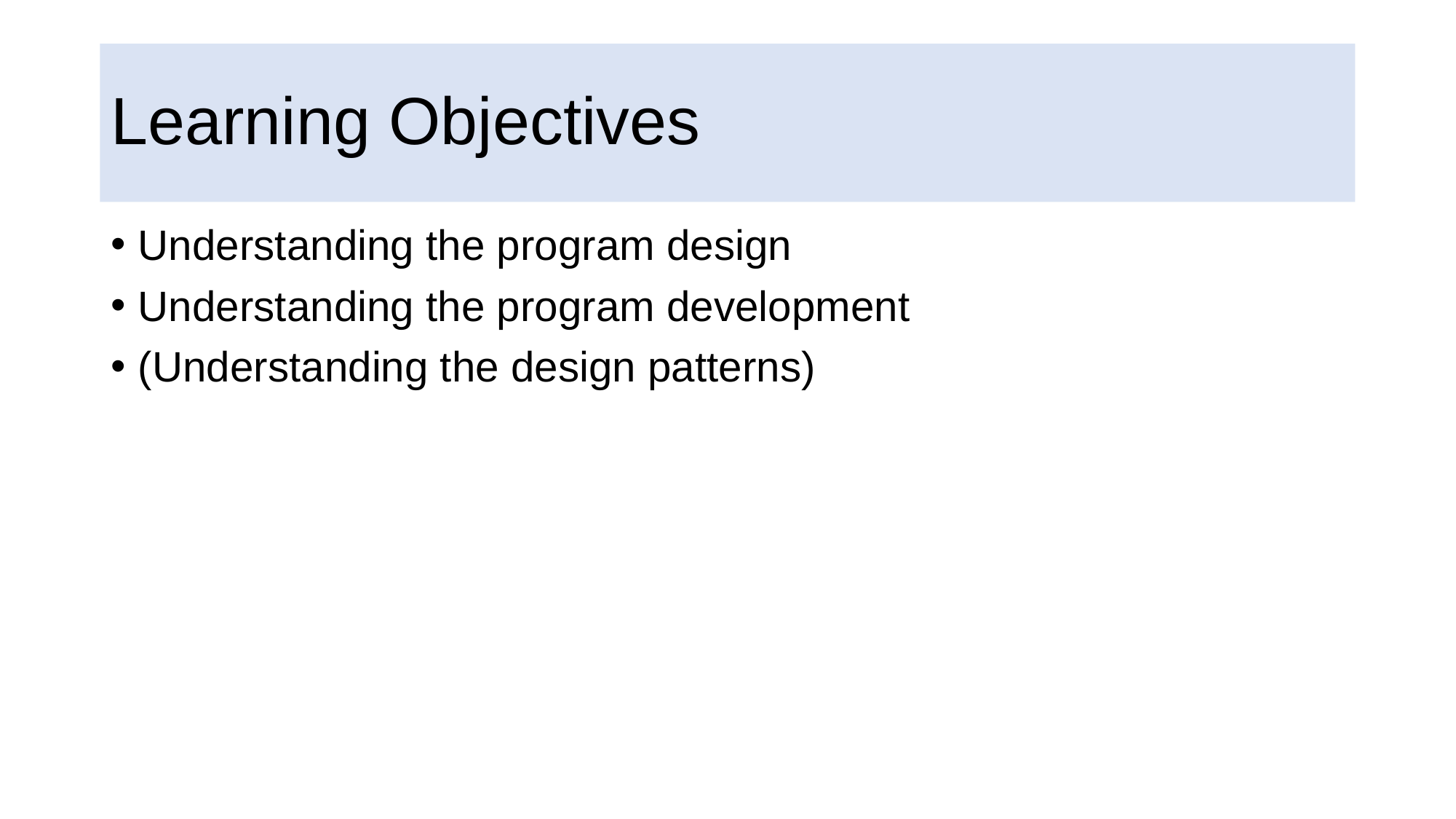

# Learning Objectives
Understanding the program design
Understanding the program development
(Understanding the design patterns)